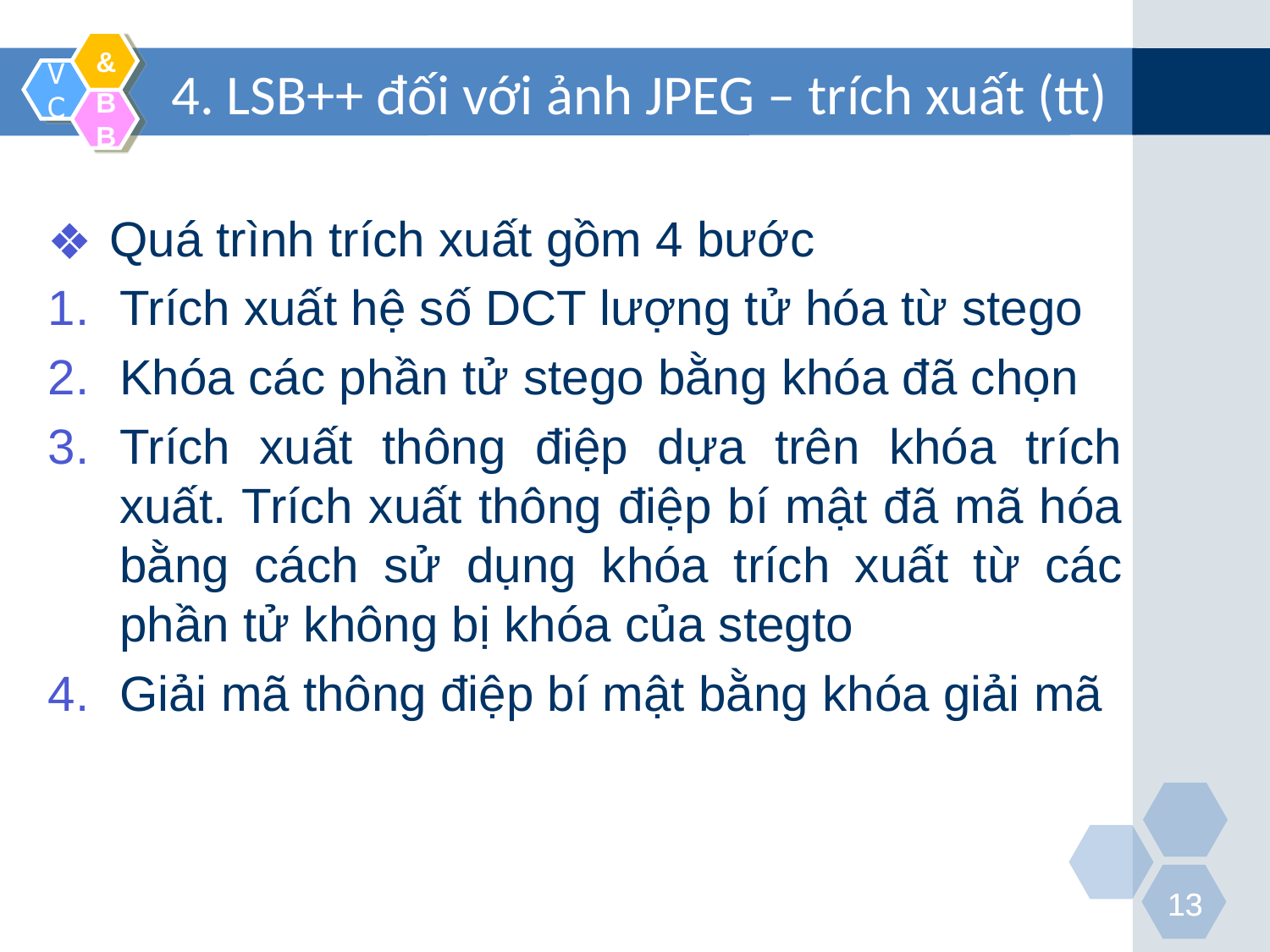

# 4. LSB++ đối với ảnh JPEG – trích xuất (tt)
 Quá trình trích xuất gồm 4 bước
Trích xuất hệ số DCT lượng tử hóa từ stego
Khóa các phần tử stego bằng khóa đã chọn
Trích xuất thông điệp dựa trên khóa trích xuất. Trích xuất thông điệp bí mật đã mã hóa bằng cách sử dụng khóa trích xuất từ các phần tử không bị khóa của stegto
Giải mã thông điệp bí mật bằng khóa giải mã